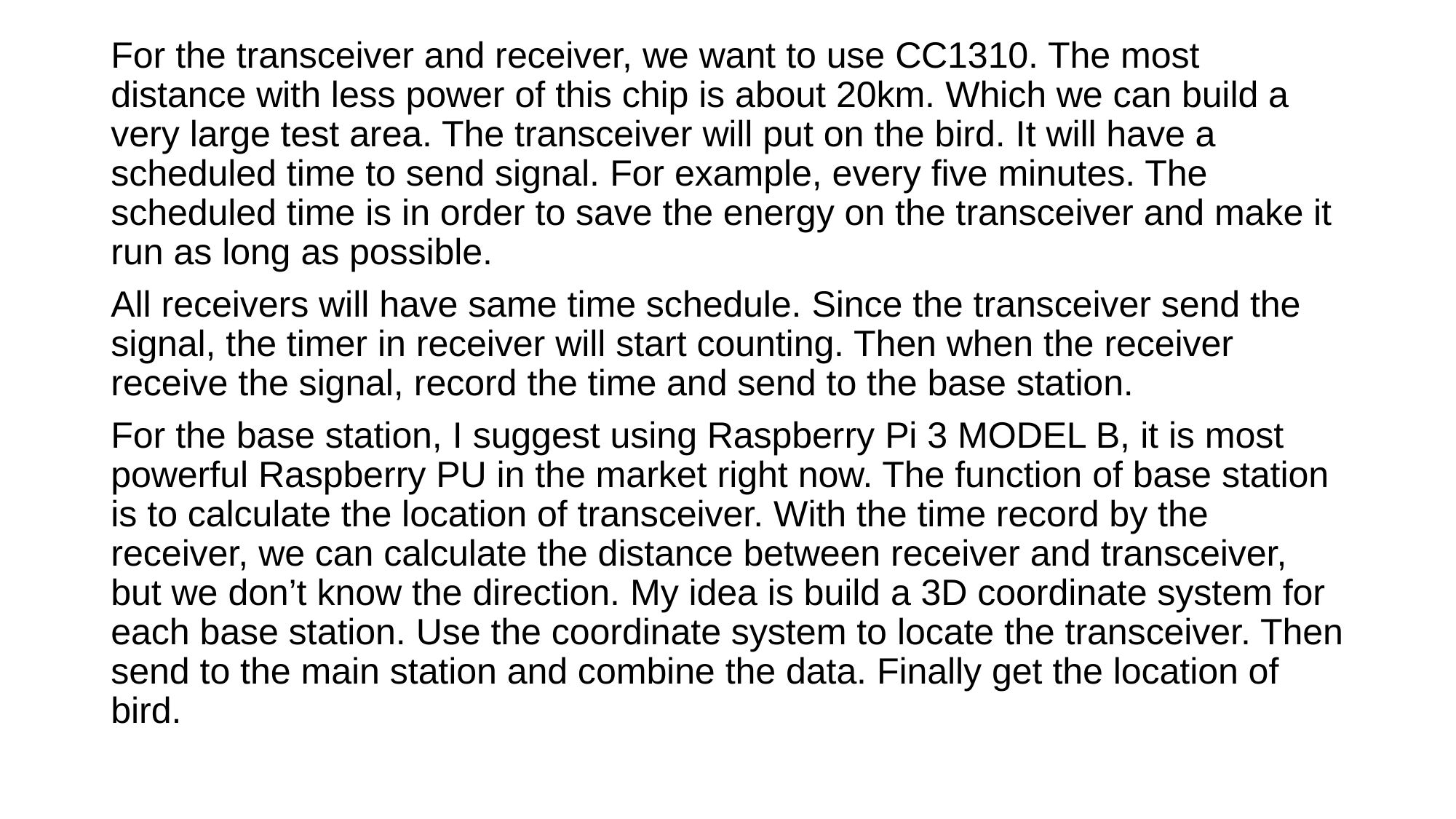

For the transceiver and receiver, we want to use CC1310. The most distance with less power of this chip is about 20km. Which we can build a very large test area. The transceiver will put on the bird. It will have a scheduled time to send signal. For example, every five minutes. The scheduled time is in order to save the energy on the transceiver and make it run as long as possible.
All receivers will have same time schedule. Since the transceiver send the signal, the timer in receiver will start counting. Then when the receiver receive the signal, record the time and send to the base station.
For the base station, I suggest using Raspberry Pi 3 MODEL B, it is most powerful Raspberry PU in the market right now. The function of base station is to calculate the location of transceiver. With the time record by the receiver, we can calculate the distance between receiver and transceiver, but we don’t know the direction. My idea is build a 3D coordinate system for each base station. Use the coordinate system to locate the transceiver. Then send to the main station and combine the data. Finally get the location of bird.